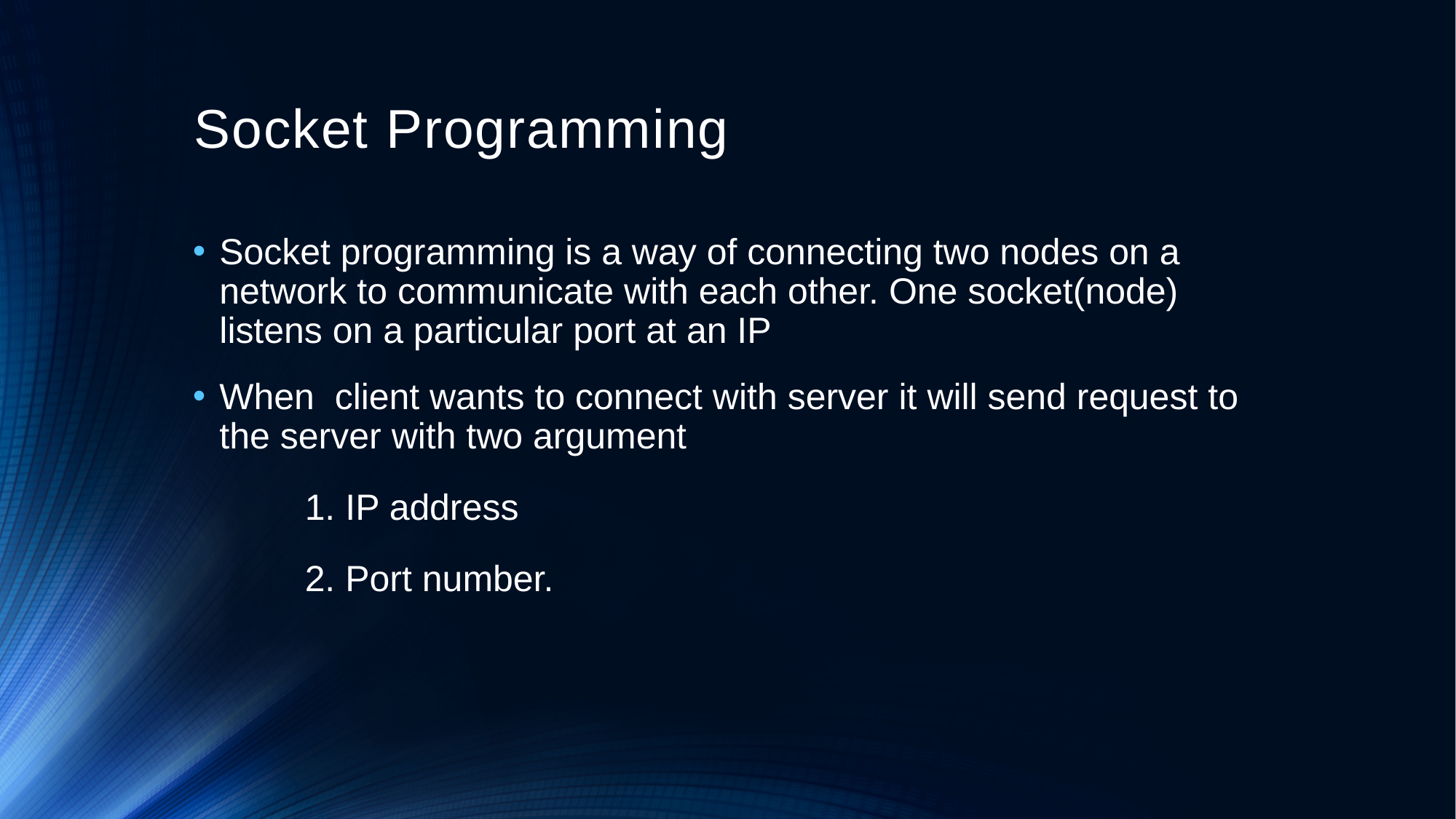

# Socket Programming
Socket programming is a way of connecting two nodes on a network to communicate with each other. One socket(node) listens on a particular port at an IP
When  client wants to connect with server it will send request to the server with two argument
           1. IP address
           2. Port number.